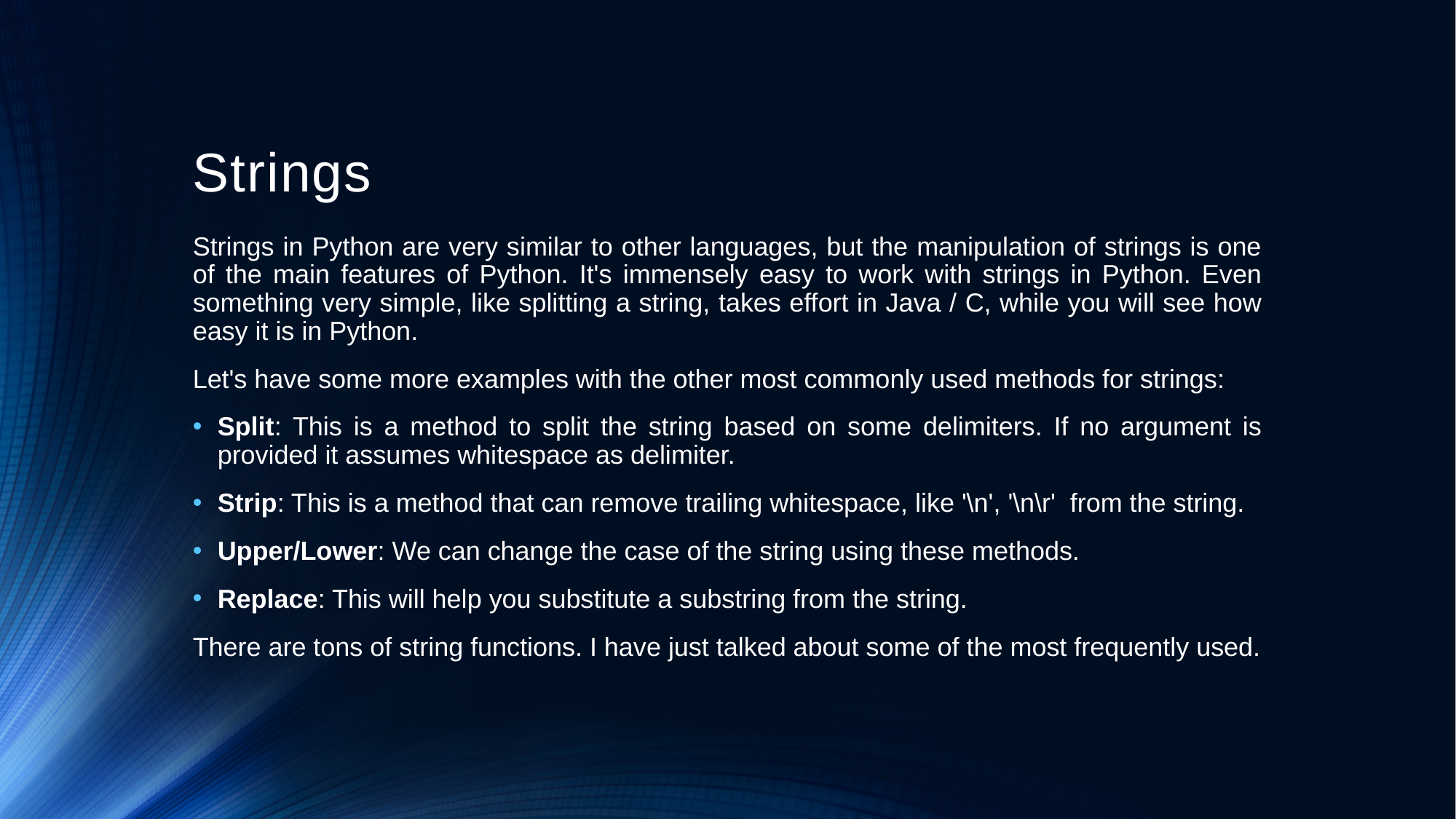

# Strings
Strings in Python are very similar to other languages, but the manipulation of strings is one of the main features of Python. It's immensely easy to work with strings in Python. Even something very simple, like splitting a string, takes effort in Java / C, while you will see how easy it is in Python.
Let's have some more examples with the other most commonly used methods for strings:
Split: This is a method to split the string based on some delimiters. If no argument is provided it assumes whitespace as delimiter.
Strip: This is a method that can remove trailing whitespace, like '\n', '\n\r'  from the string.
Upper/Lower: We can change the case of the string using these methods.
Replace: This will help you substitute a substring from the string.
There are tons of string functions. I have just talked about some of the most frequently used.